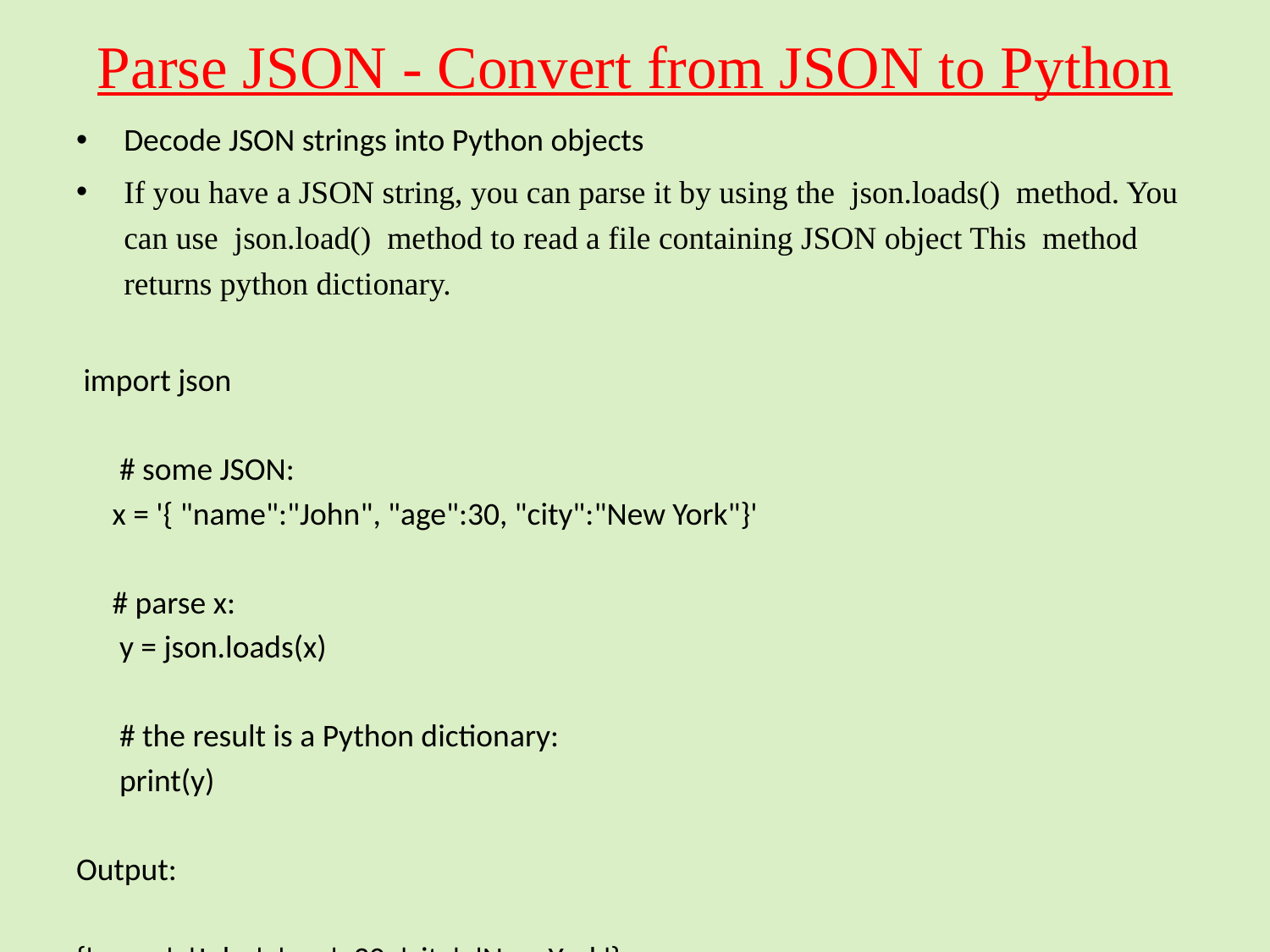

# Parse JSON - Convert from JSON to Python
Decode JSON strings into Python objects
If you have a JSON string, you can parse it by using the  json.loads()  method. You can use  json.load()  method to read a file containing JSON object This  method returns python dictionary.

 import json

      # some JSON:
     x = '{ "name":"John", "age":30, "city":"New York"}'

     # parse x:
      y = json.loads(x)

      # the result is a Python dictionary:
      print(y)

Output:

{'name': 'John', 'age': 30, 'city': 'New York'}